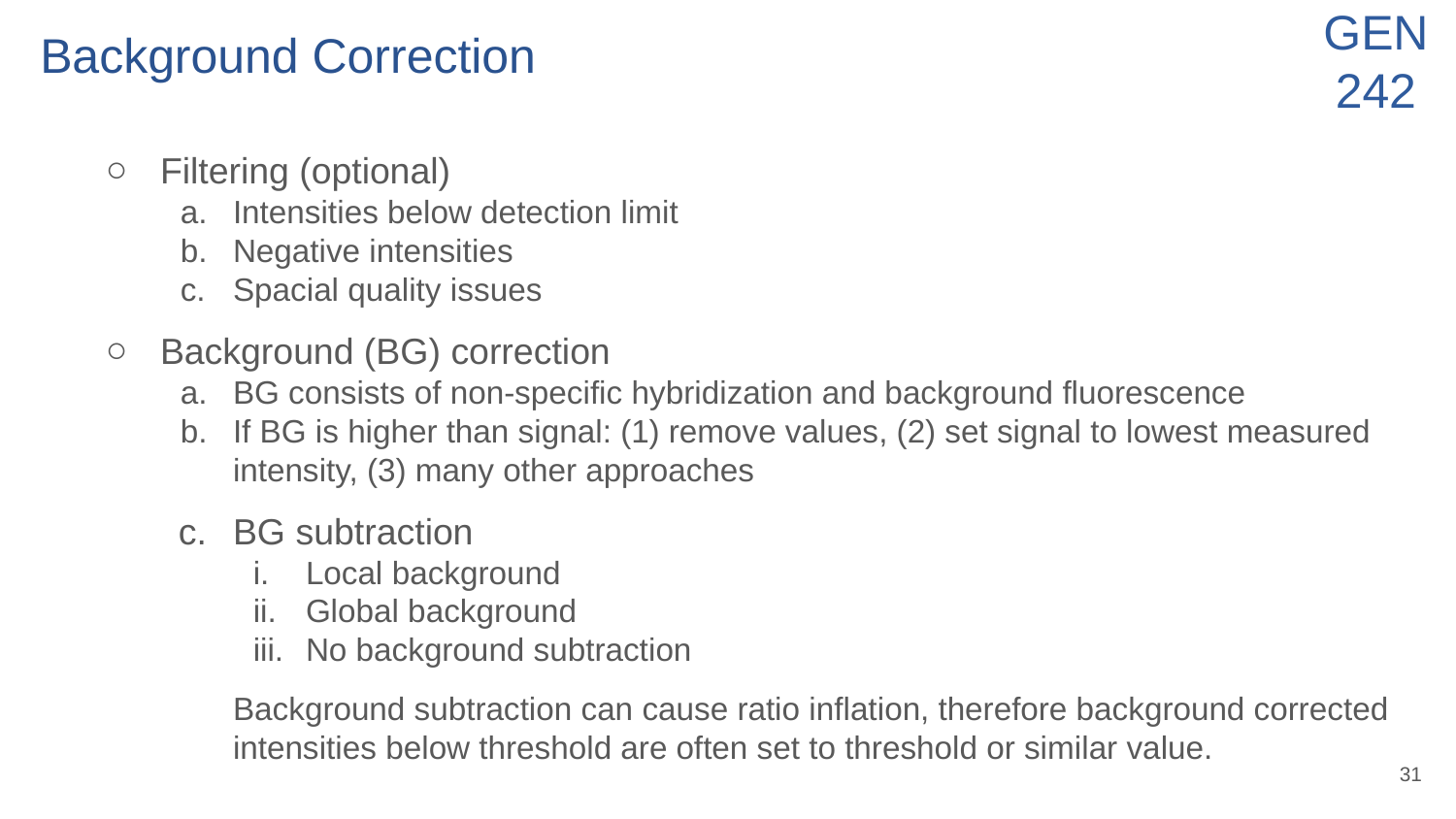

# Background Correction
Filtering (optional)
Intensities below detection limit
Negative intensities
Spacial quality issues
Background (BG) correction
BG consists of non-specific hybridization and background fluorescence
If BG is higher than signal: (1) remove values, (2) set signal to lowest measured intensity, (3) many other approaches
BG subtraction
Local background
Global background
No background subtraction
Background subtraction can cause ratio inflation, therefore background corrected intensities below threshold are often set to threshold or similar value.

31